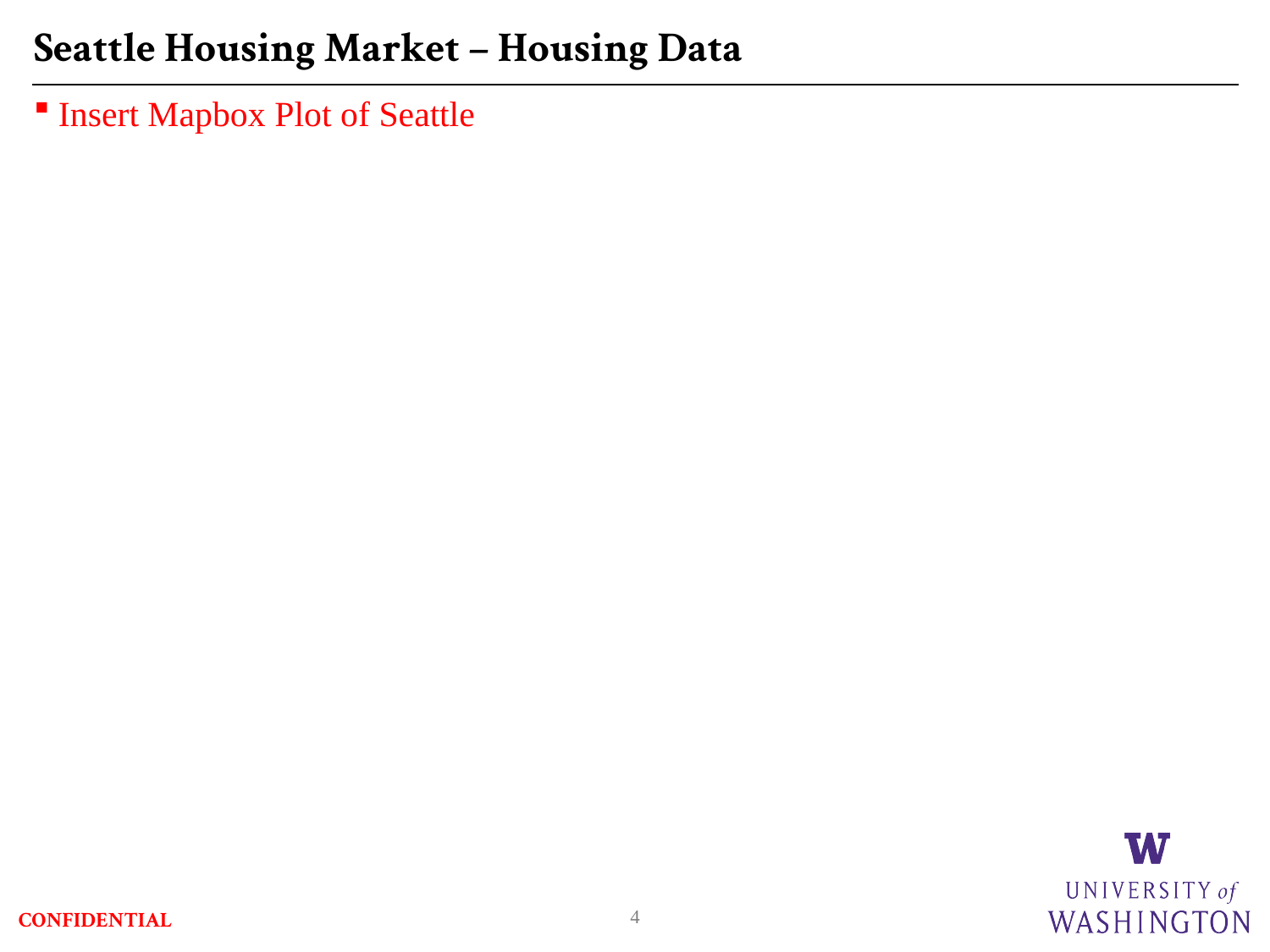

# Seattle Housing Market – Housing Data
Insert Mapbox Plot of Seattle